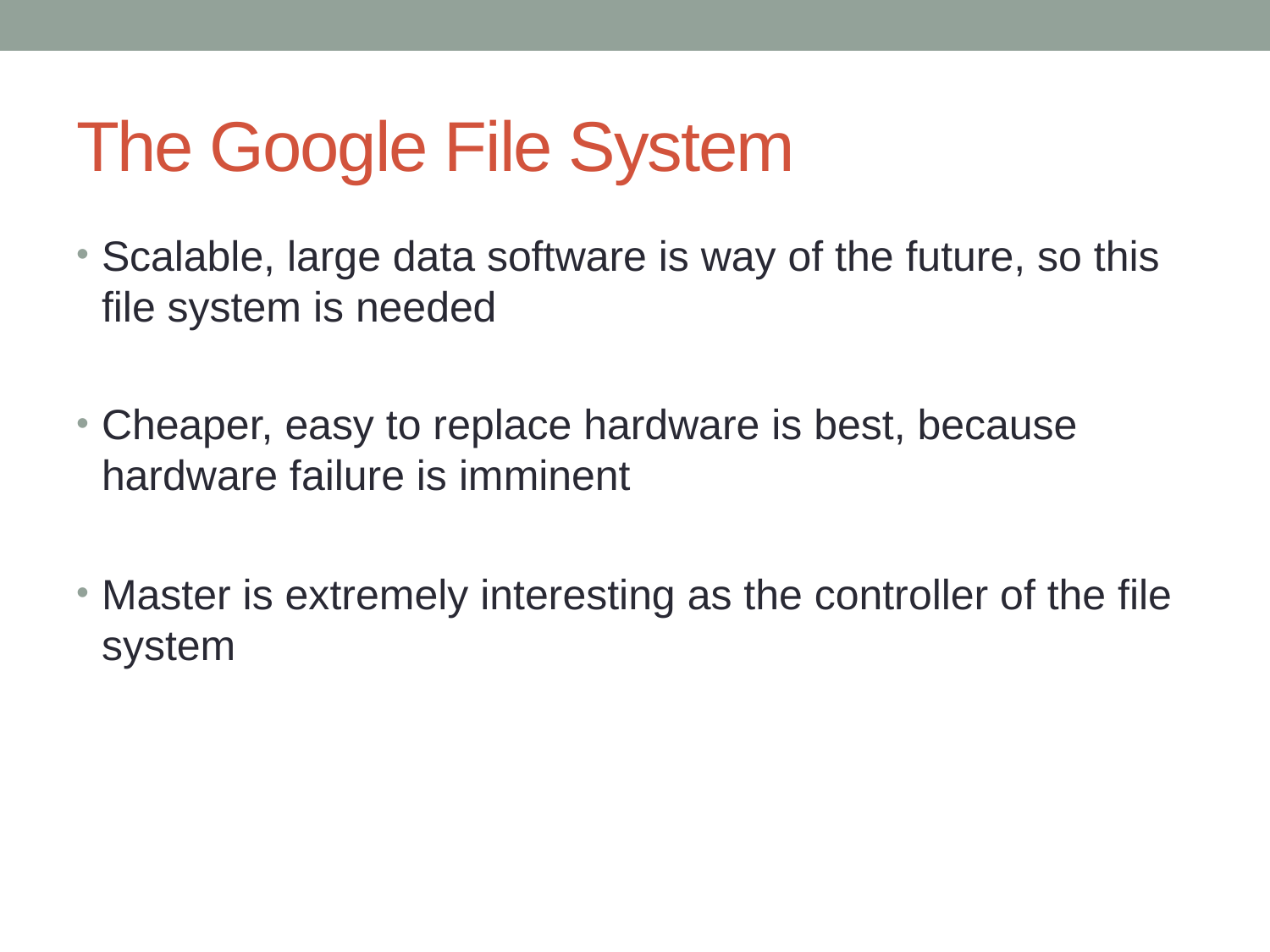

# The Google File System
Scalable, large data software is way of the future, so this file system is needed

Cheaper, easy to replace hardware is best, because hardware failure is imminent

Master is extremely interesting as the controller of the file system